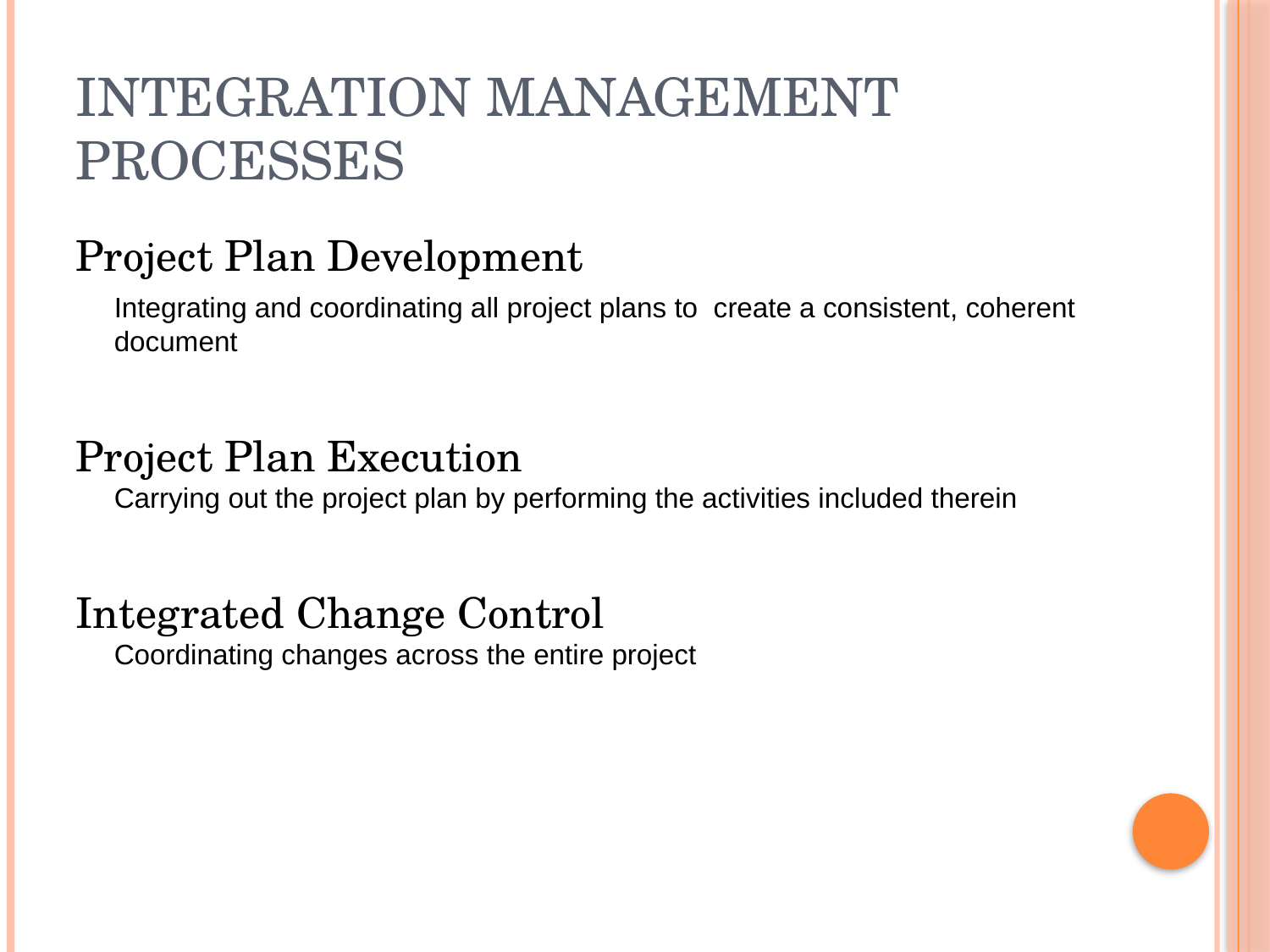

# Integration Management Processes
Project Plan Development
	Integrating and coordinating all project plans to  create a consistent, coherent document

Project Plan Execution
	Carrying out the project plan by performing the activities included therein

Integrated Change Control
	Coordinating changes across the entire project